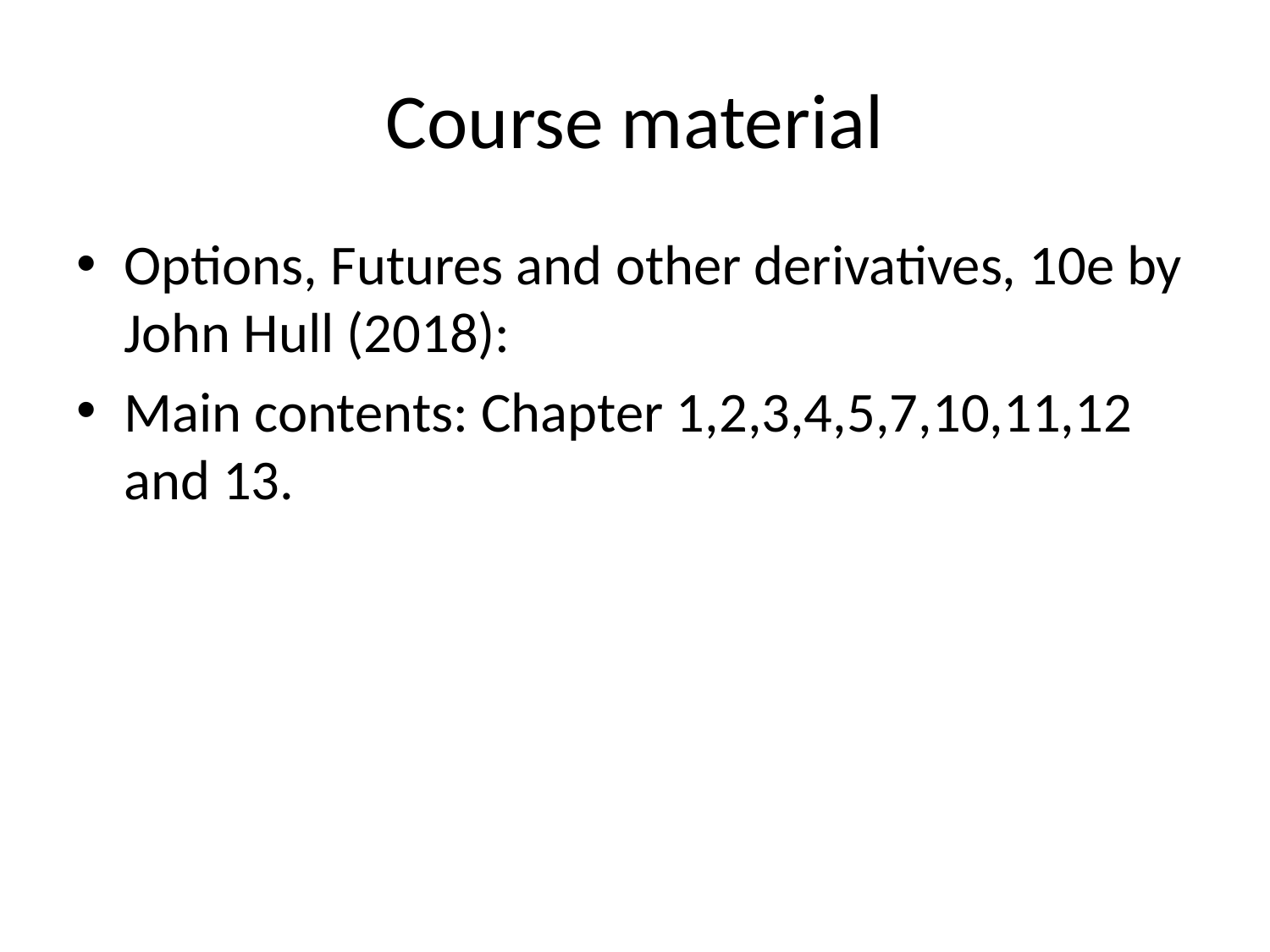

# Course material
Options, Futures and other derivatives, 10e by John Hull (2018):
Main contents: Chapter 1,2,3,4,5,7,10,11,12 and 13.